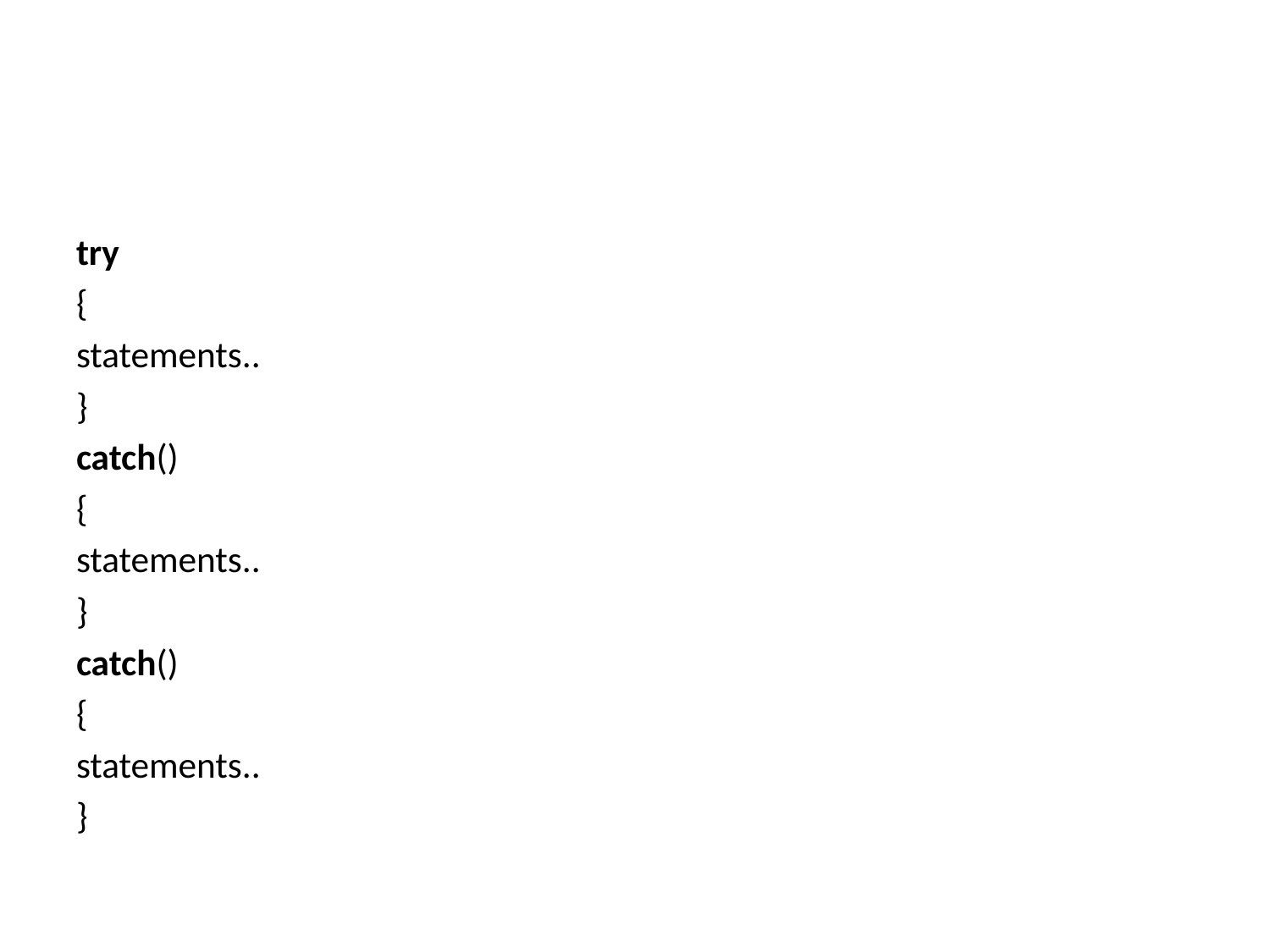

#
try
{
statements..
}
catch()
{
statements..
}
catch()
{
statements..
}